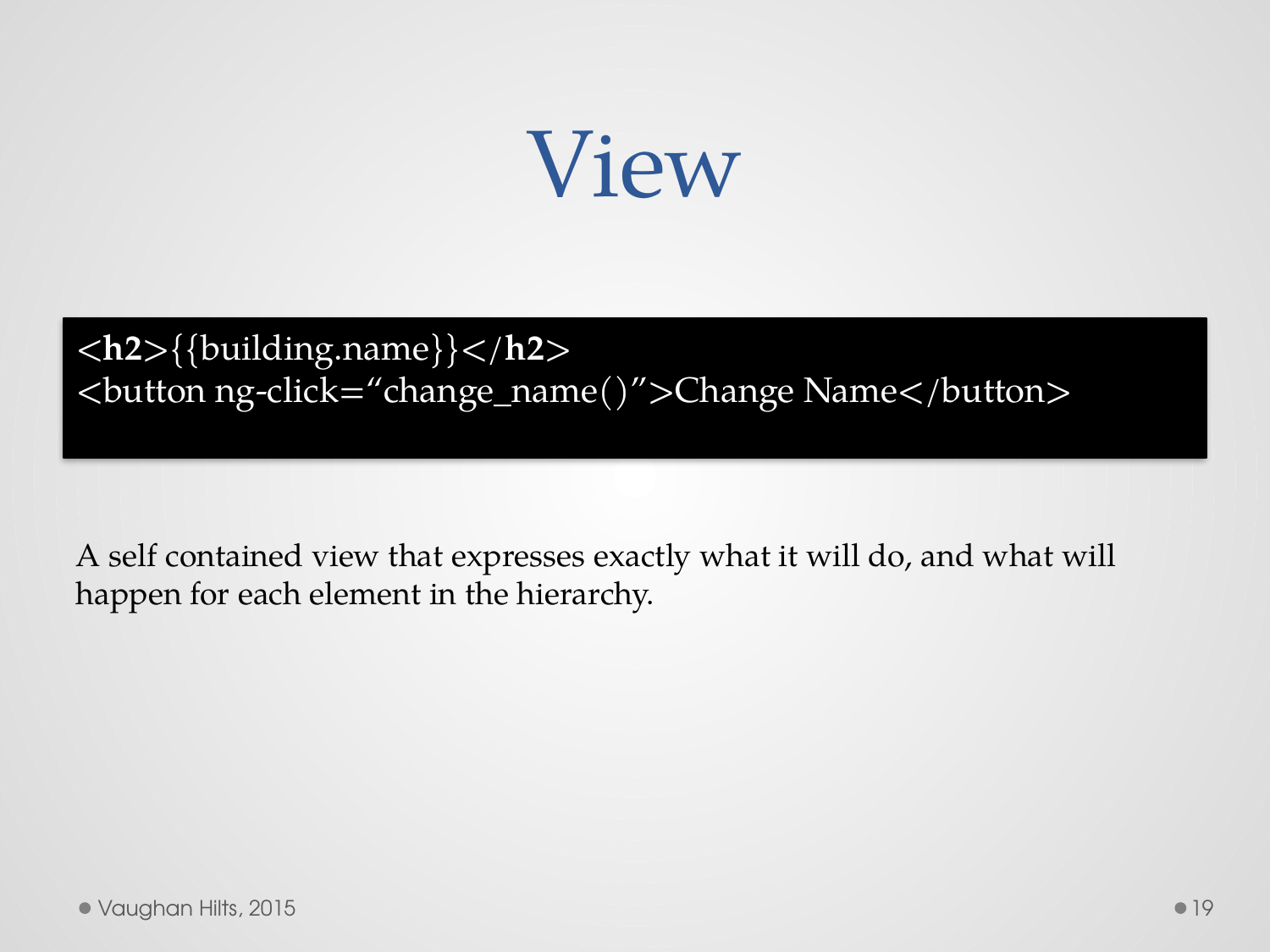

# View
<h2>{{building.name}}</h2>
<button ng-click=“change_name()”>Change Name</button>

A self contained view that expresses exactly what it will do, and what will happen for each element in the hierarchy.
Vaughan Hilts, 2015
19